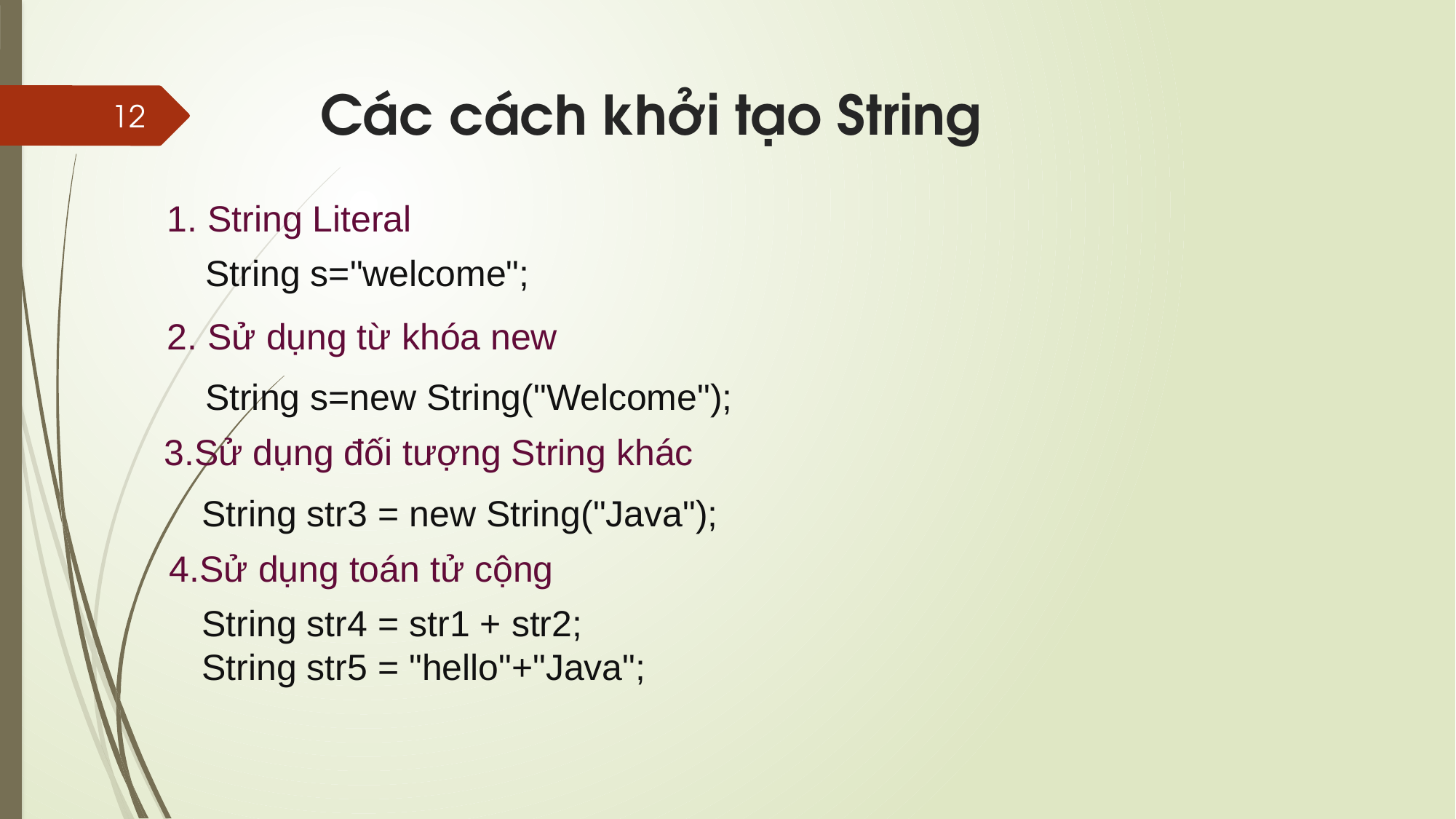

# Các cách khởi tạo String
12
1. String Literal
String s="welcome";
2. Sử dụng từ khóa new
String s=new String("Welcome");
3.Sử dụng đối tượng String khác
String str3 = new String("Java");
4.Sử dụng toán tử cộng
String str4 = str1 + str2;
String str5 = "hello"+"Java";